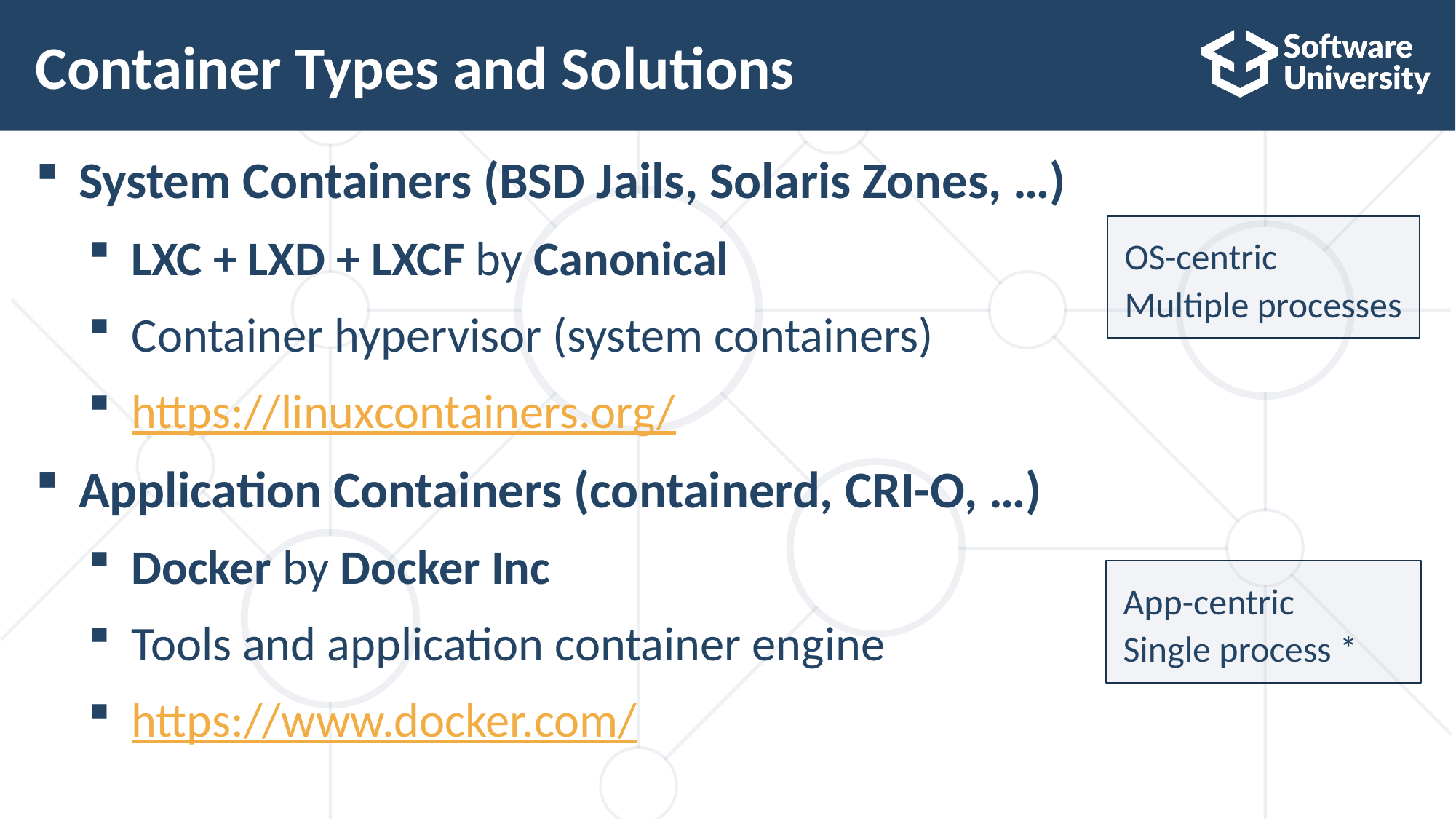

# Container Types and Solutions
System Containers (BSD Jails, Solaris Zones, …)
LXC + LXD + LXCF by Canonical
Container hypervisor (system containers)
https://linuxcontainers.org/
Application Containers (containerd, CRI-O, …)
Docker by Docker Inc
Tools and application container engine
https://www.docker.com/
OS-centric
Multiple processes
App-centric
Single process *